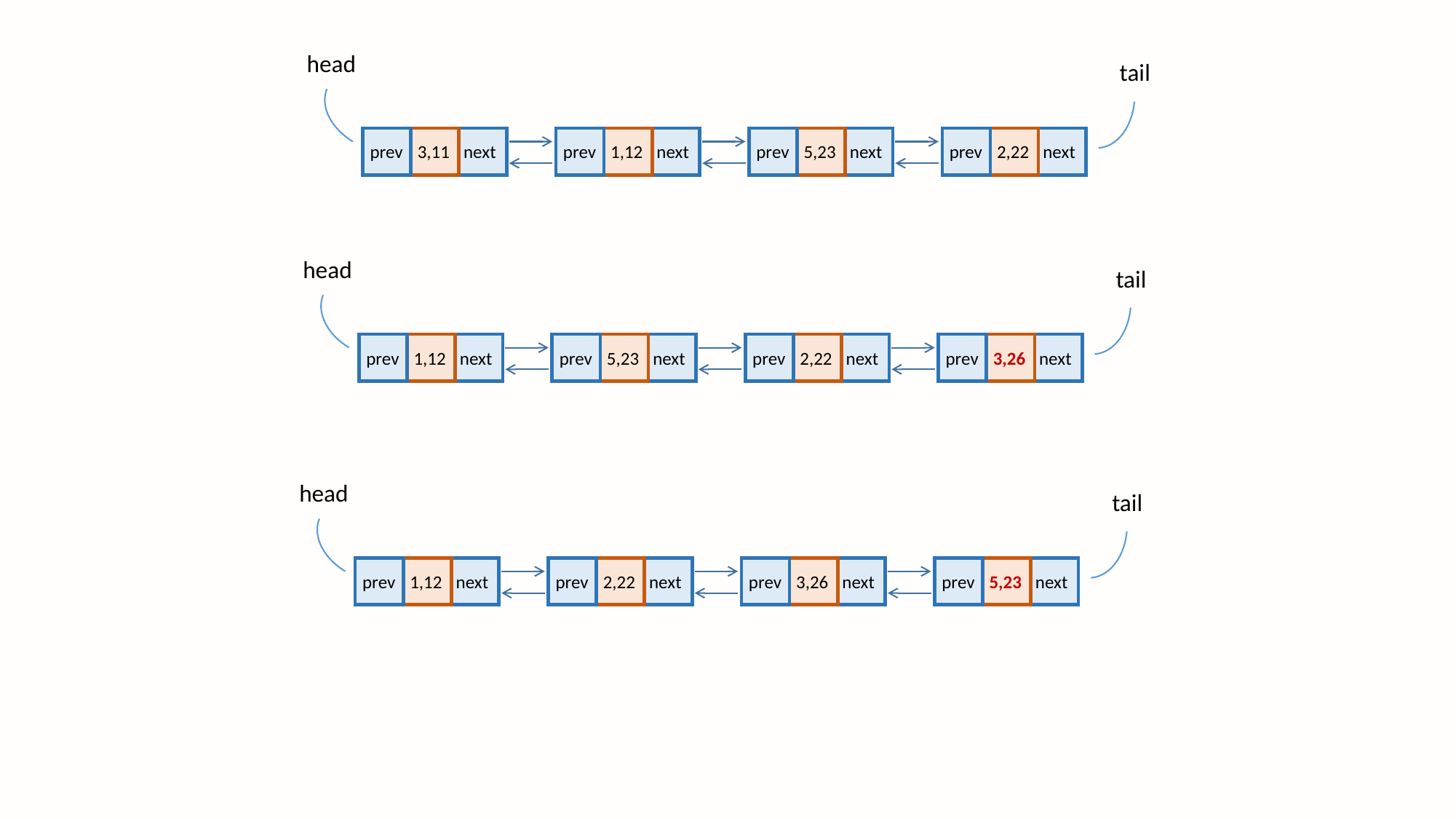

head
tail

prev
3,11
next

prev
1,12
next

prev
5,23
next

prev
2,22
next

head
tail

prev
1,12
next

prev
5,23
next

prev
2,22
next

prev
3,26
next

head
tail

prev
1,12
next

prev
2,22
next

prev
3,26
next

prev
5,23
next